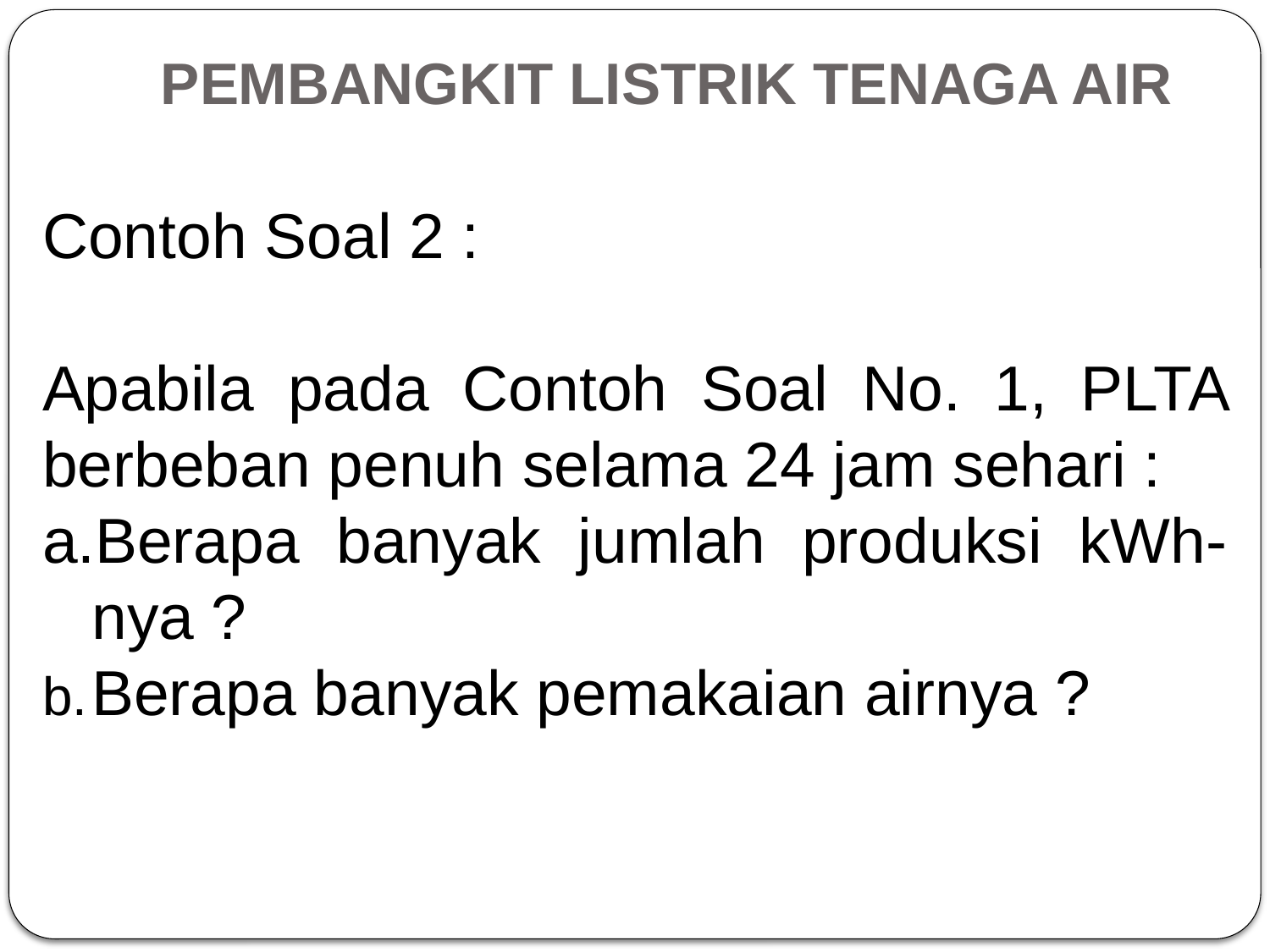

# PEMBANGKIT LISTRIK TENAGA AIR
Contoh Soal 2 :

Apabila pada Contoh Soal No. 1, PLTA berbeban penuh selama 24 jam sehari :
Berapa banyak jumlah produksi kWh-nya ?
Berapa banyak pemakaian airnya ?